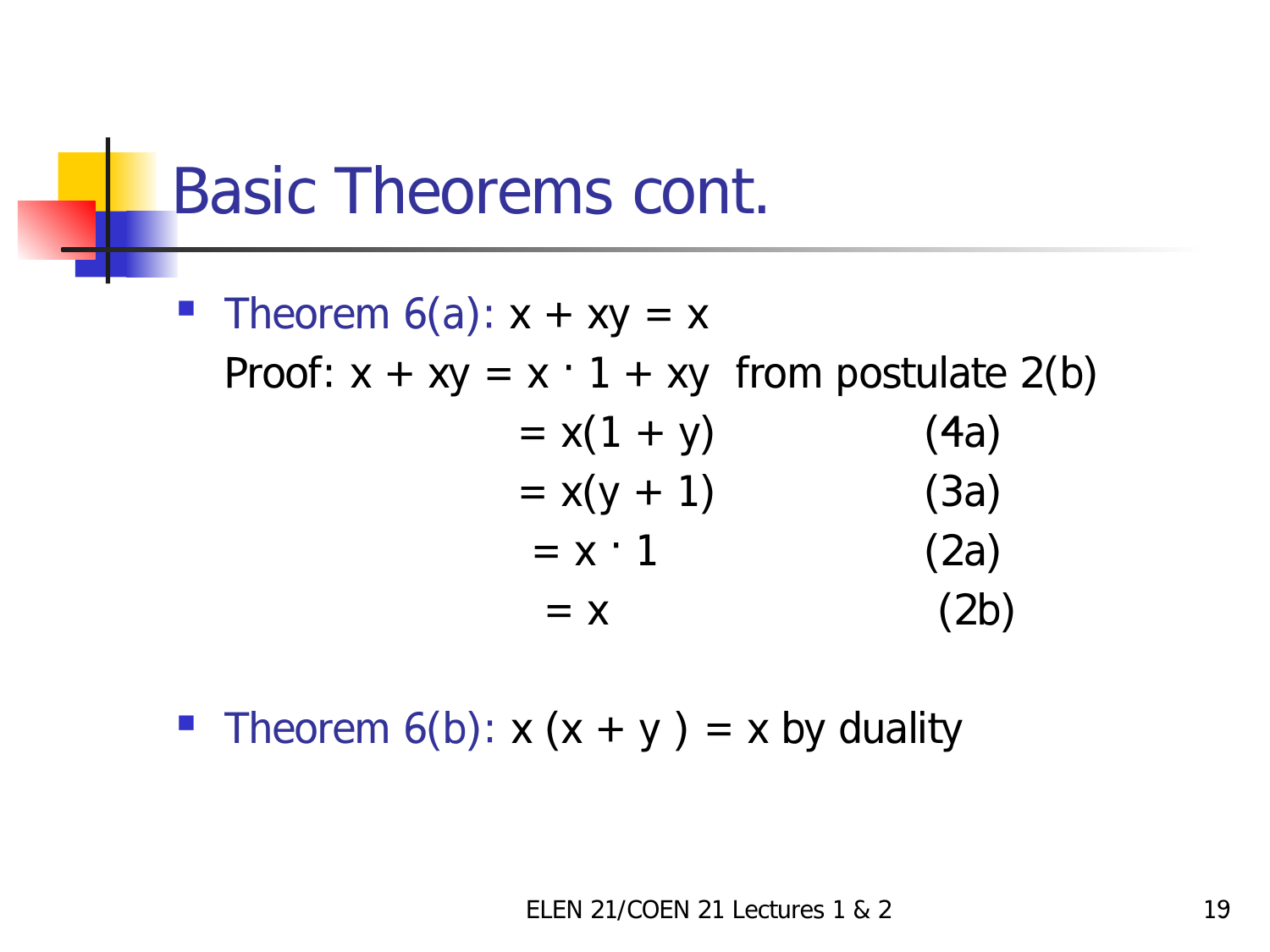

# Basic Theorems cont.
Theorem 6(a): x + xy = x
	Proof: x + xy = x · 1 + xy  from postulate 2(b)
		  	   = x(1 + y) 		     (4a)
			   = x(y + 1) 		     (3a)
			    = x · 1 		     (2a)
			     = x		      (2b)

Theorem 6(b): x (x + y ) = x by duality

ELEN 21/COEN 21 Lectures 1 & 2
19